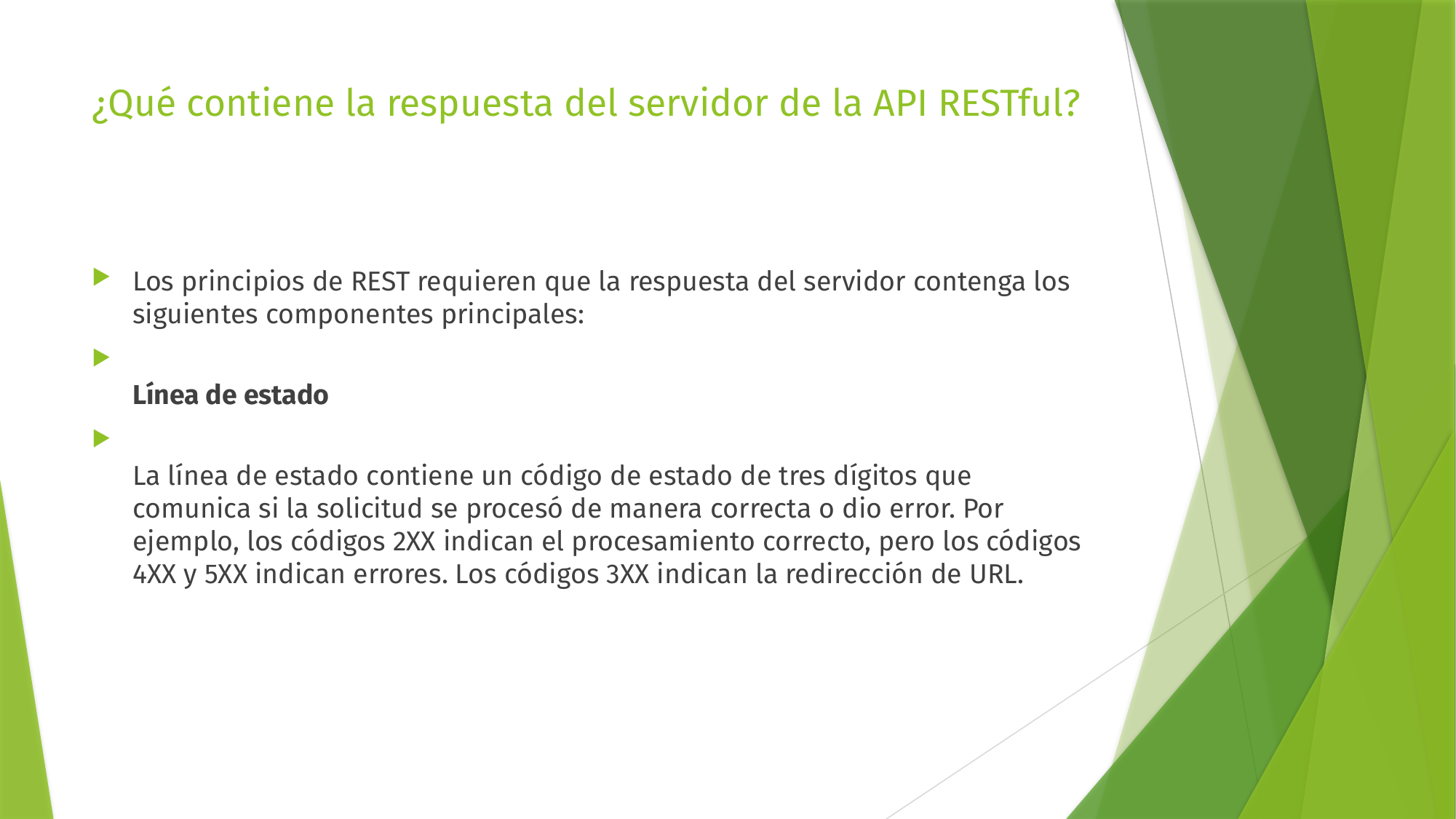

# ¿Qué contiene la respuesta del servidor de la API RESTful?
Los principios de REST requieren que la respuesta del servidor contenga los siguientes componentes principales:
Línea de estado
La línea de estado contiene un código de estado de tres dígitos que comunica si la solicitud se procesó de manera correcta o dio error. Por ejemplo, los códigos 2XX indican el procesamiento correcto, pero los códigos 4XX y 5XX indican errores. Los códigos 3XX indican la redirección de URL.